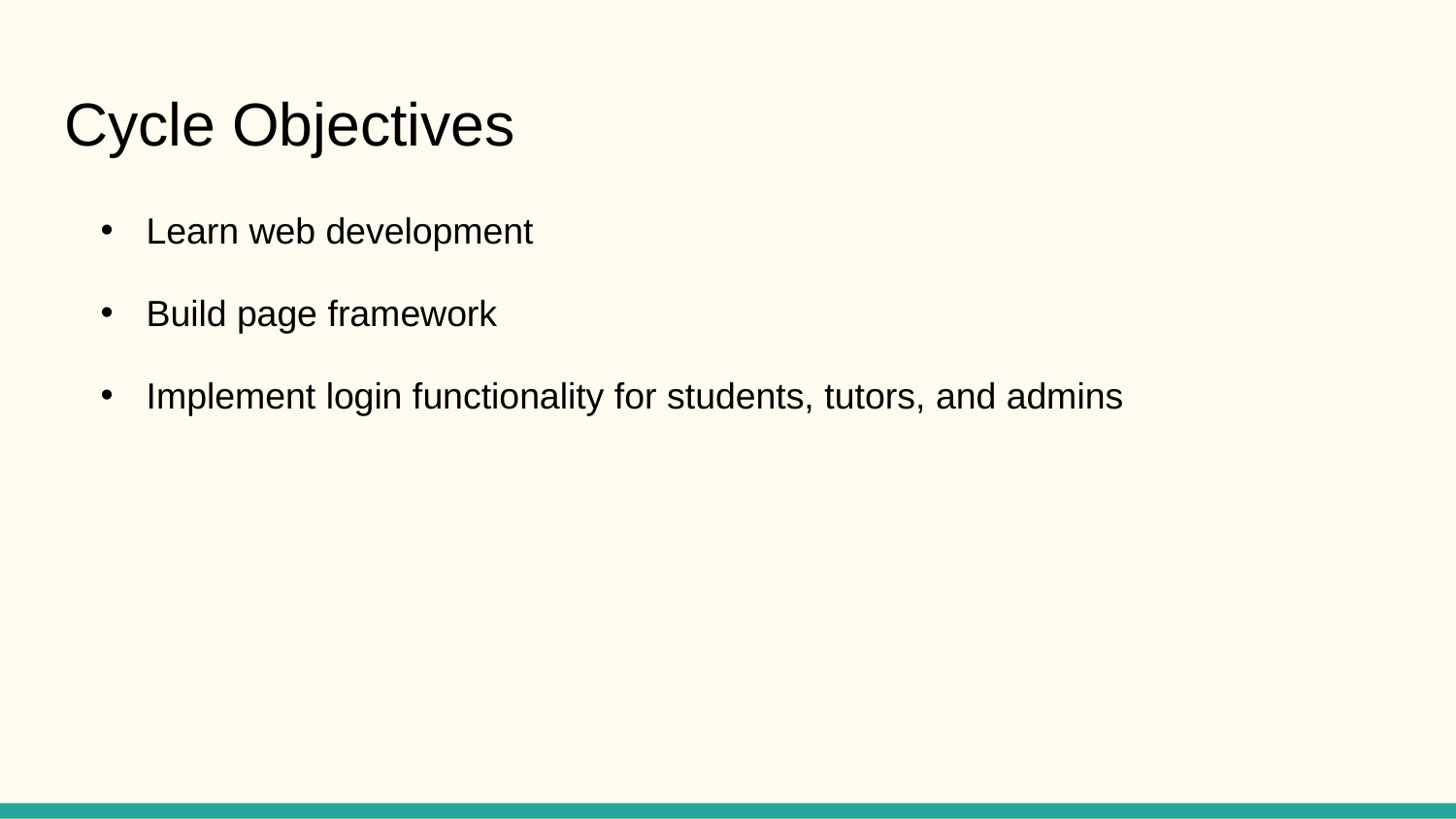

# Cycle Objectives
Learn web development
Build page framework
Implement login functionality for students, tutors, and admins